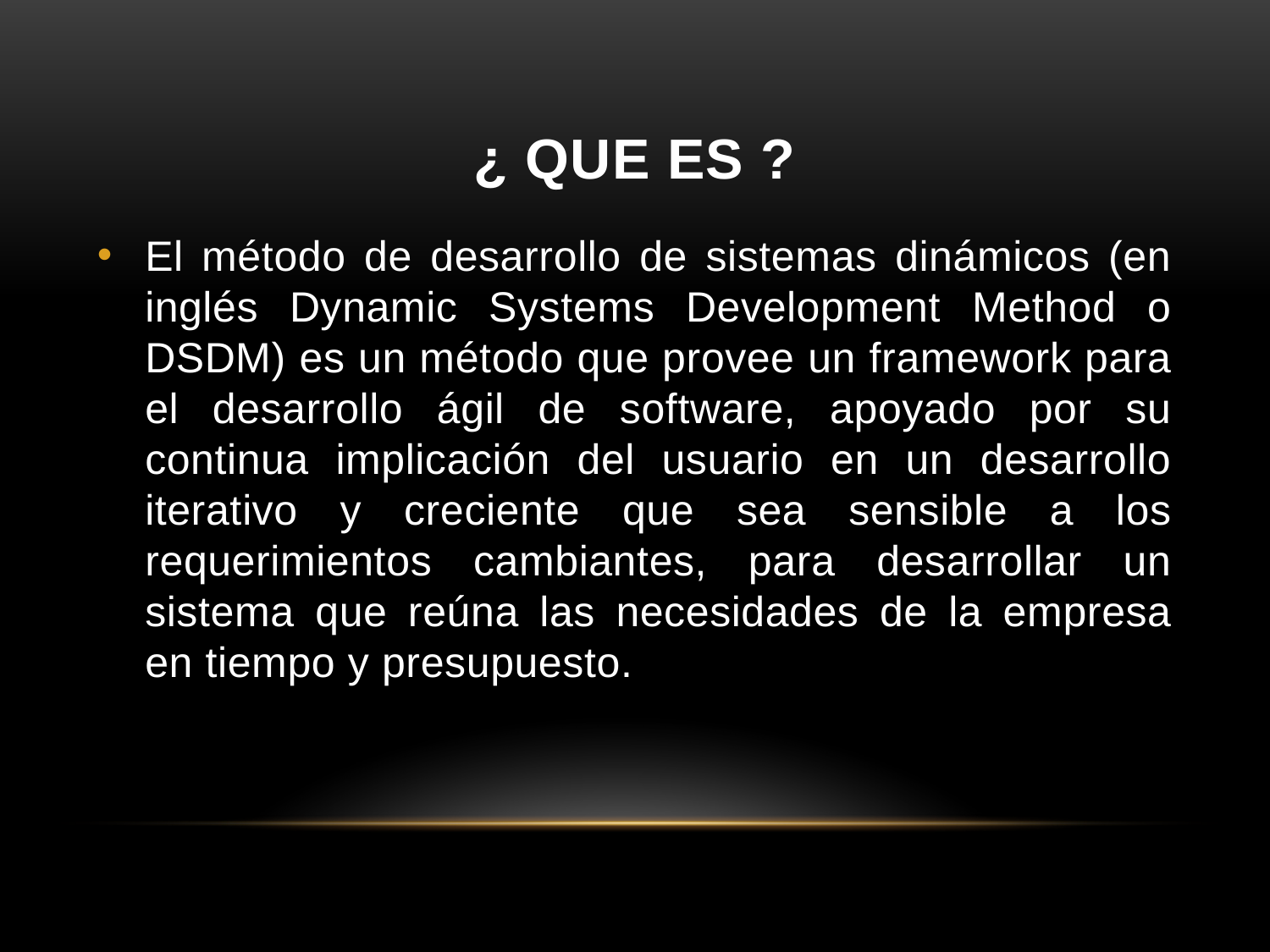

# ¿ que es ?
El método de desarrollo de sistemas dinámicos (en inglés Dynamic Systems Development Method o DSDM) es un método que provee un framework para el desarrollo ágil de software, apoyado por su continua implicación del usuario en un desarrollo iterativo y creciente que sea sensible a los requerimientos cambiantes, para desarrollar un sistema que reúna las necesidades de la empresa en tiempo y presupuesto.